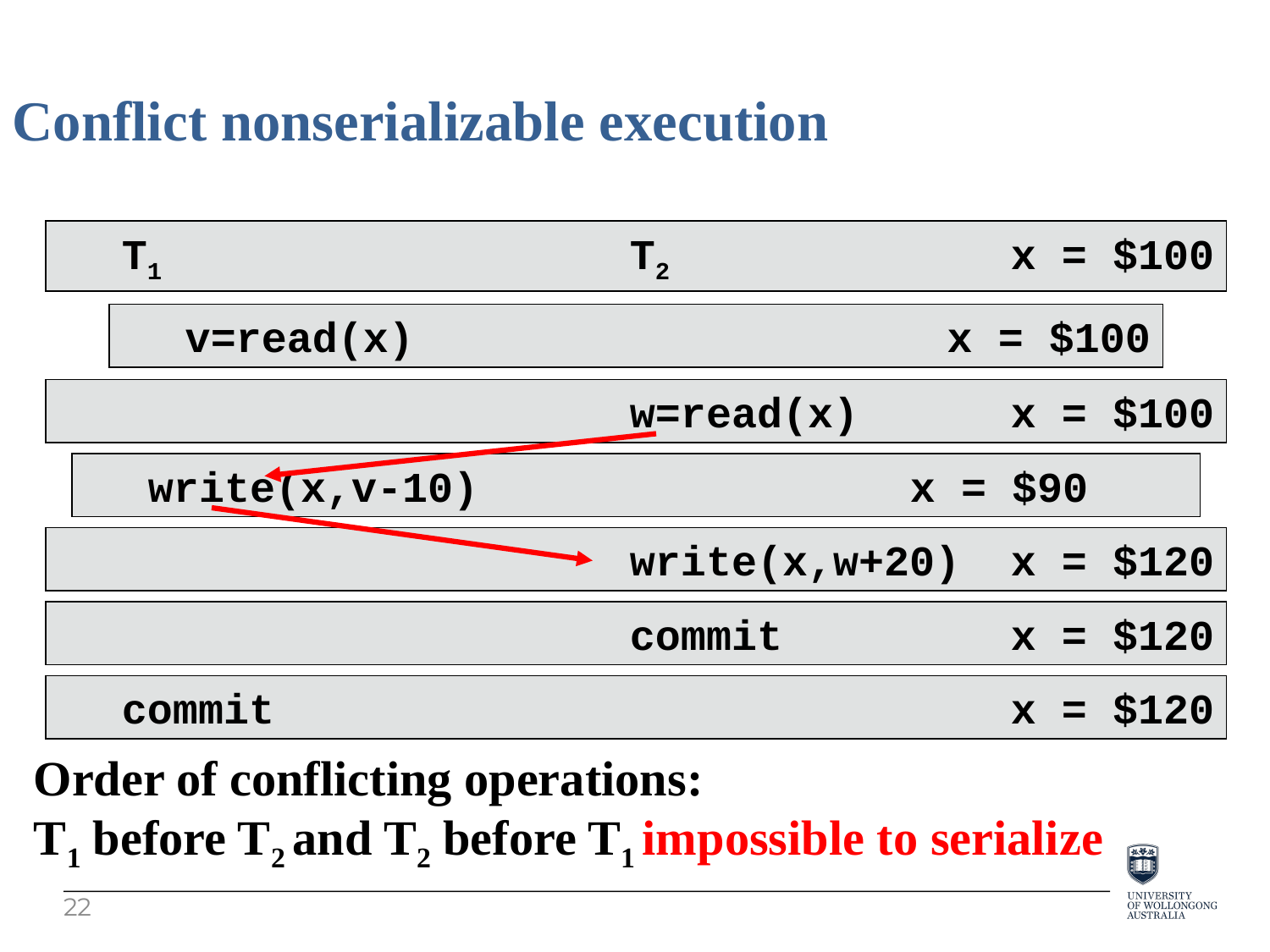

Conflict nonserializable execution
T1				T2			x = $100
v=read(x)					x = $100
				w=read(x)		x = $100

write(x,v-10)				x = $90

				write(x,w+20)	x = $120
				commit		x = $120
commit						x = $120
Order of conflicting operations:
T1 before T2 and T2 before T1 impossible to serialize
22